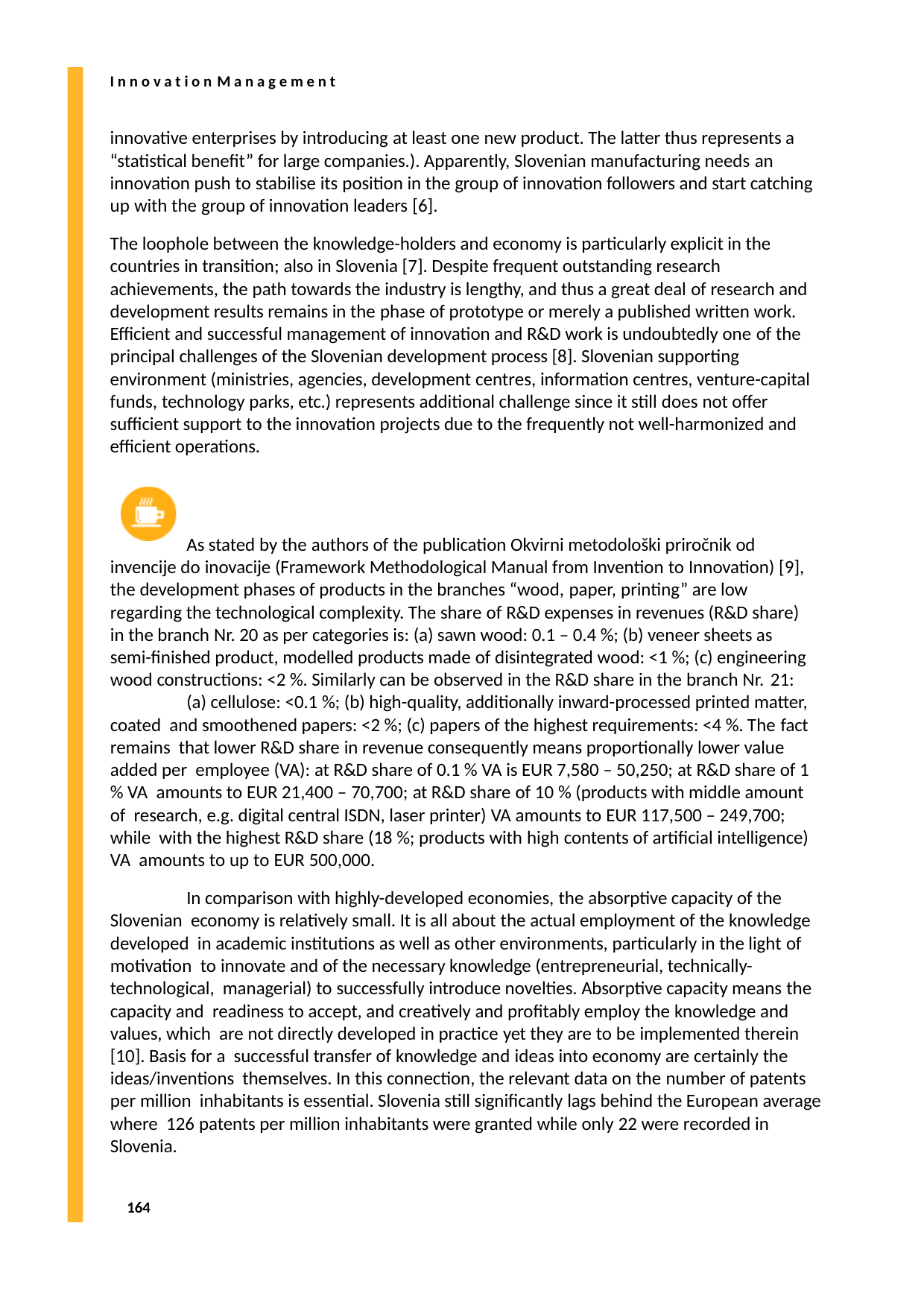

I n n o v a t i o n M a n a g e m e n t

innovative enterprises by introducing at least one new product. The latter thus represents a  “statistical benefit” for large companies.). Apparently, Slovenian manufacturing needs an  innovation push to stabilise its position in the group of innovation followers and start catching  up with the group of innovation leaders [6].
The loophole between the knowledge-holders and economy is particularly explicit in the  countries in transition; also in Slovenia [7]. Despite frequent outstanding research  achievements, the path towards the industry is lengthy, and thus a great deal of research and  development results remains in the phase of prototype or merely a published written work.  Efficient and successful management of innovation and R&D work is undoubtedly one of the  principal challenges of the Slovenian development process [8]. Slovenian supporting  environment (ministries, agencies, development centres, information centres, venture-capital  funds, technology parks, etc.) represents additional challenge since it still does not offer  sufficient support to the innovation projects due to the frequently not well-harmonized and  efficient operations.

As stated by the authors of the publication Okvirni metodološki priročnik od  invencije do inovacije (Framework Methodological Manual from Invention to Innovation) [9],  the development phases of products in the branches “wood, paper, printing” are low  regarding the technological complexity. The share of R&D expenses in revenues (R&D share)  in the branch Nr. 20 as per categories is: (a) sawn wood: 0.1 – 0.4 %; (b) veneer sheets as  semi-finished product, modelled products made of disintegrated wood: <1 %; (c) engineering  wood constructions: <2 %. Similarly can be observed in the R&D share in the branch Nr. 21:
(a) cellulose: <0.1 %; (b) high-quality, additionally inward-processed printed matter, coated  and smoothened papers: <2 %; (c) papers of the highest requirements: <4 %. The fact remains  that lower R&D share in revenue consequently means proportionally lower value added per  employee (VA): at R&D share of 0.1 % VA is EUR 7,580 – 50,250; at R&D share of 1 % VA  amounts to EUR 21,400 – 70,700; at R&D share of 10 % (products with middle amount of  research, e.g. digital central ISDN, laser printer) VA amounts to EUR 117,500 – 249,700; while  with the highest R&D share (18 %; products with high contents of artificial intelligence) VA  amounts to up to EUR 500,000.
In comparison with highly-developed economies, the absorptive capacity of the Slovenian  economy is relatively small. It is all about the actual employment of the knowledge developed  in academic institutions as well as other environments, particularly in the light of motivation  to innovate and of the necessary knowledge (entrepreneurial, technically- technological,  managerial) to successfully introduce novelties. Absorptive capacity means the capacity and  readiness to accept, and creatively and profitably employ the knowledge and values, which  are not directly developed in practice yet they are to be implemented therein [10]. Basis for a  successful transfer of knowledge and ideas into economy are certainly the ideas/inventions  themselves. In this connection, the relevant data on the number of patents per million  inhabitants is essential. Slovenia still significantly lags behind the European average where  126 patents per million inhabitants were granted while only 22 were recorded in Slovenia.
164